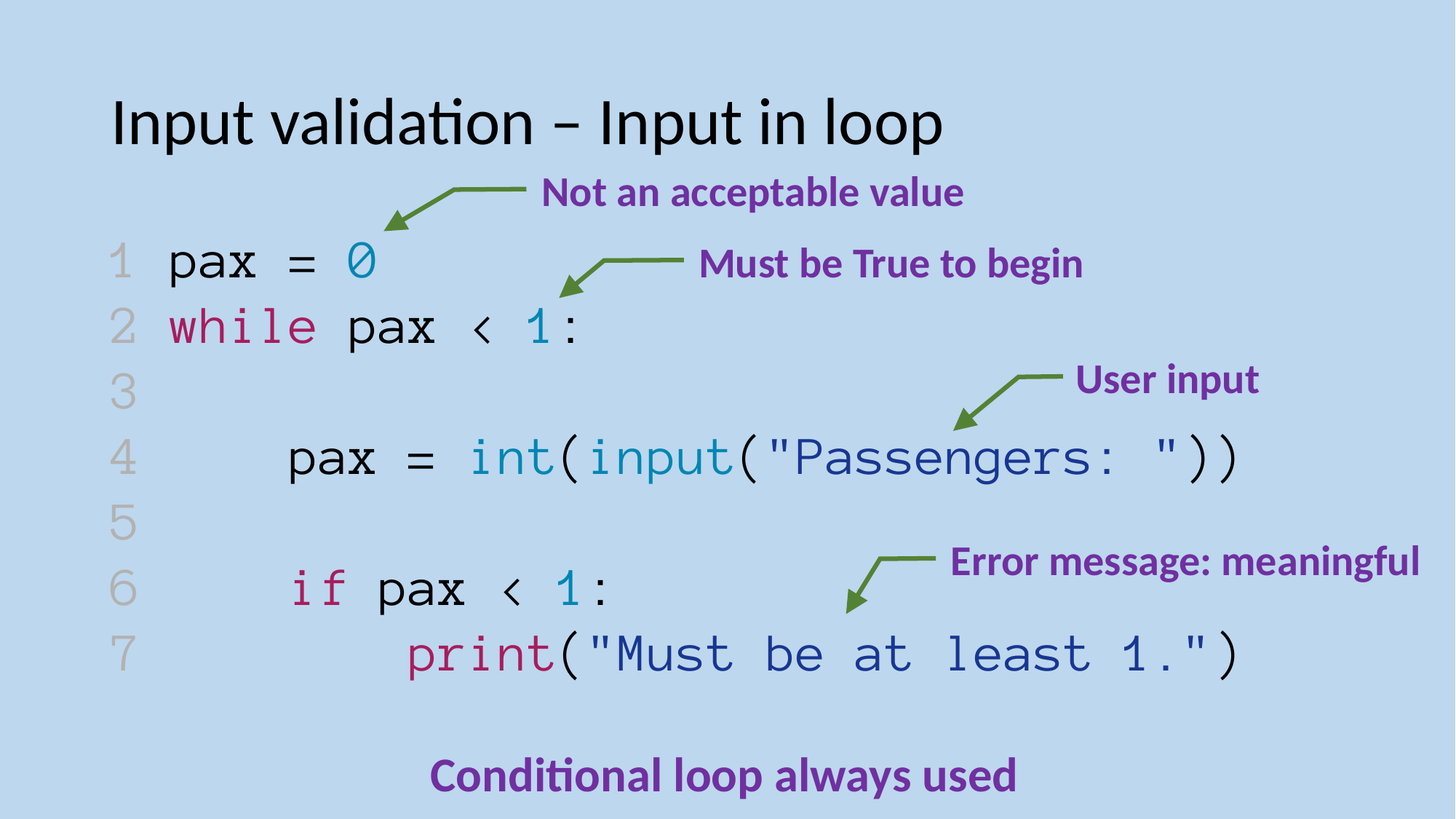

# Input validation – Input in loop
Not an acceptable value
Must be True to begin
1 pax = 0
2 while pax < 1:
3
4     pax = int(input("Passengers: "))
5
6     if pax < 1:
7         print("Must be at least 1.")
User input
Error message: meaningful
Conditional loop always used